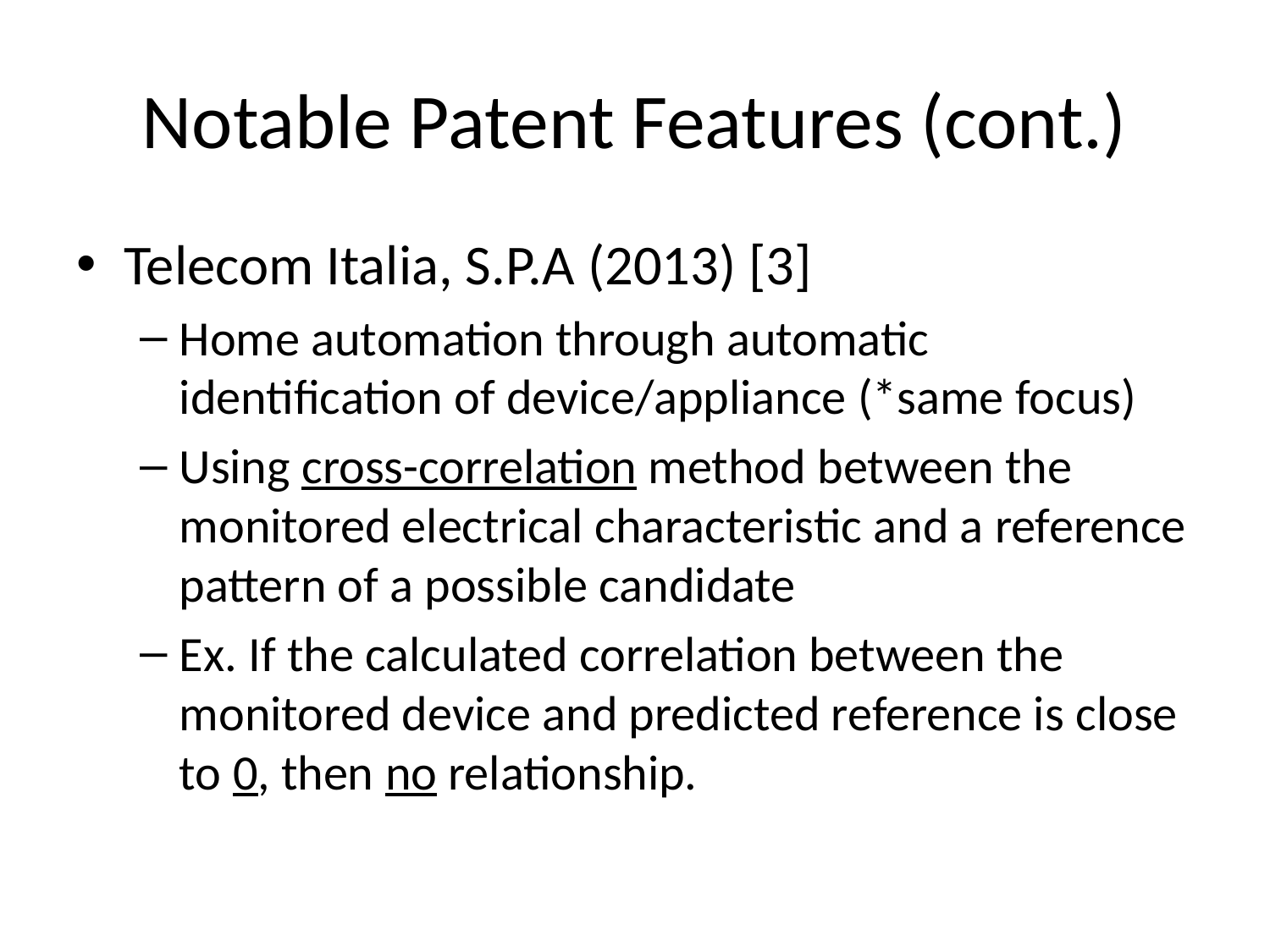

# Notable Patent Features (cont.)
Telecom Italia, S.P.A (2013) [3]
Home automation through automatic identification of device/appliance (*same focus)
Using cross-correlation method between the monitored electrical characteristic and a reference pattern of a possible candidate
Ex. If the calculated correlation between the monitored device and predicted reference is close to 0, then no relationship.